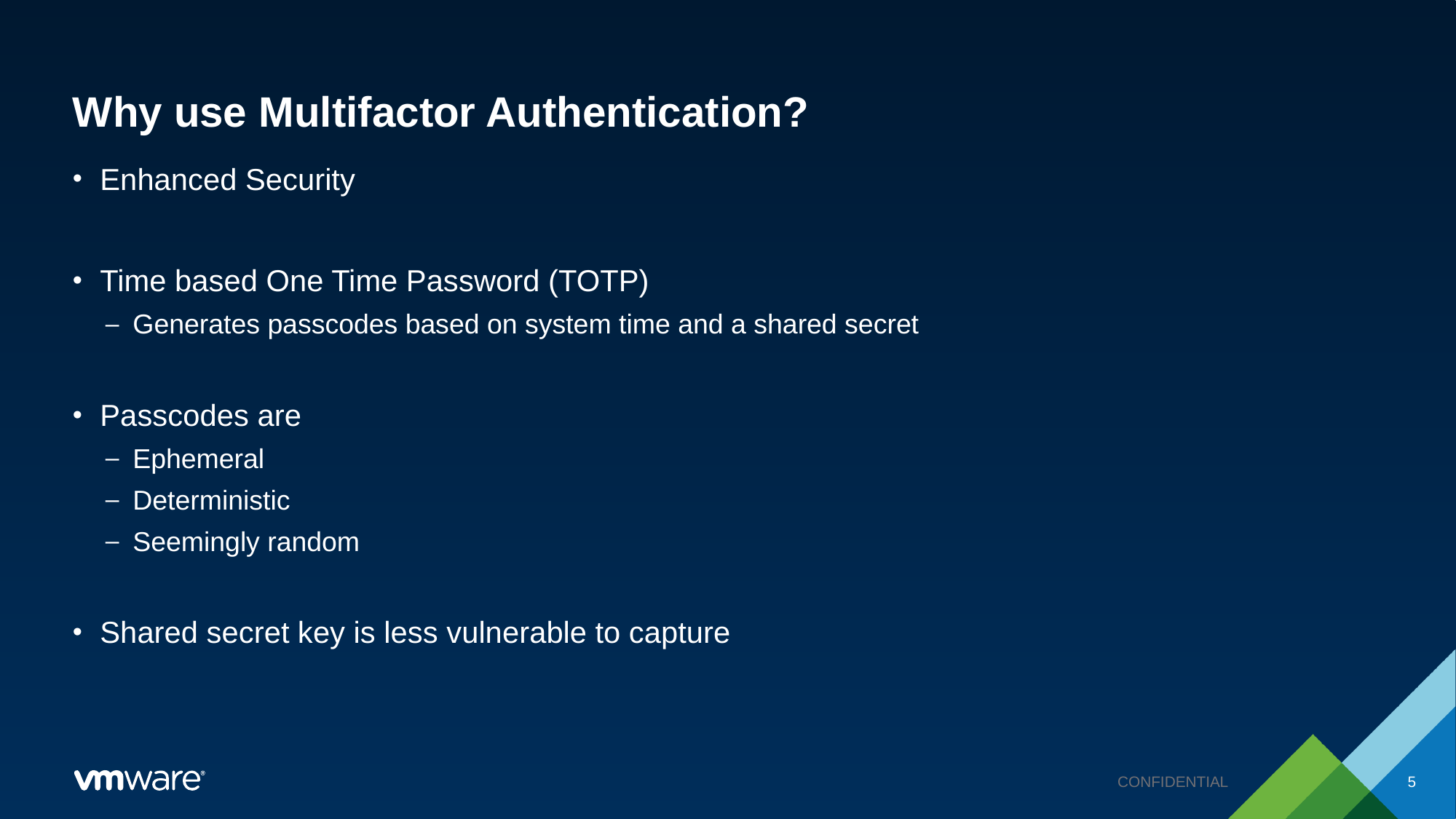

# Why use Multifactor Authentication?
Enhanced Security

Time based One Time Password (TOTP)
Generates passcodes based on system time and a shared secret

Passcodes are
Ephemeral
Deterministic
Seemingly random

Shared secret key is less vulnerable to capture

CONFIDENTIAL
5